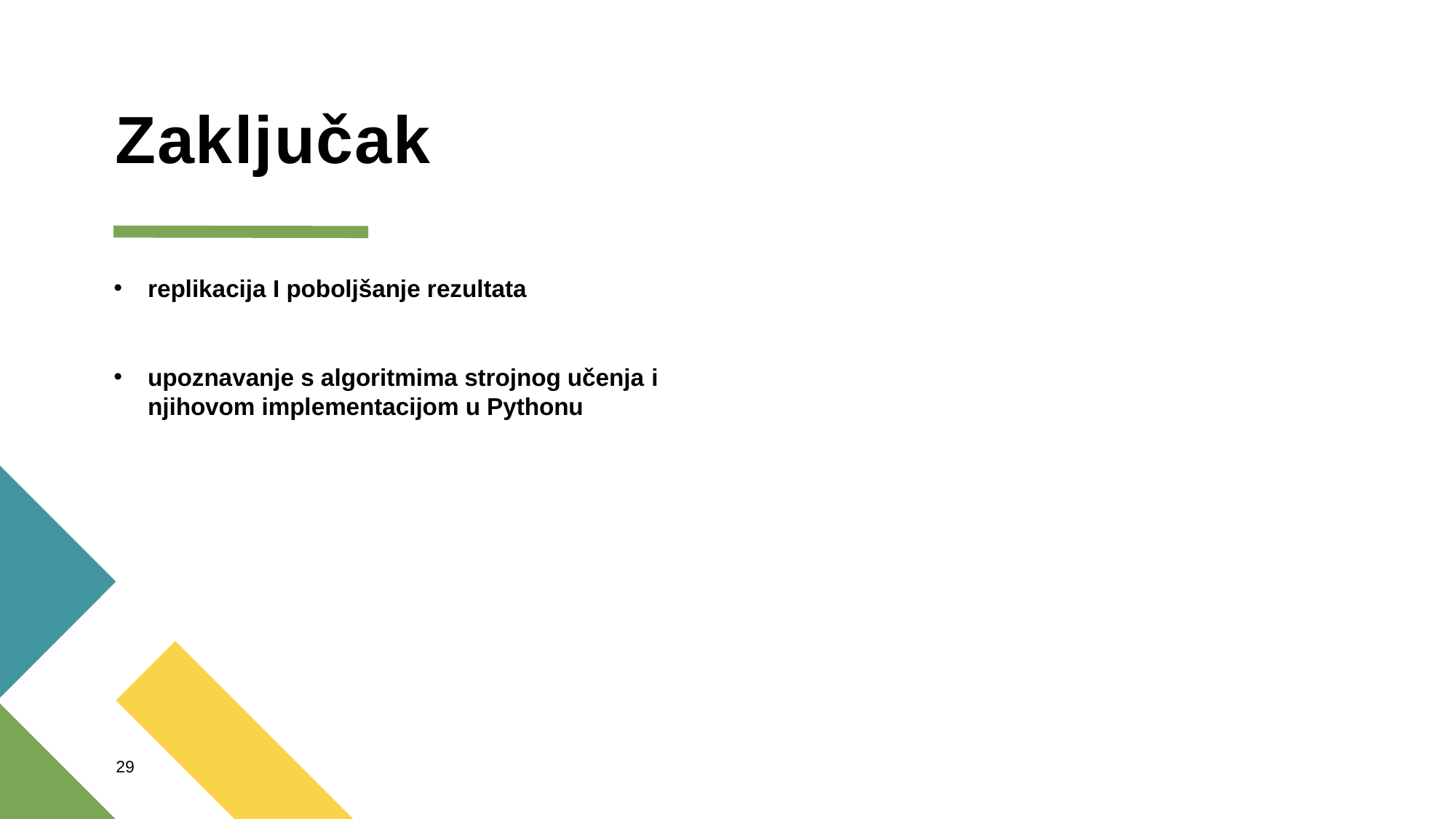

# Zaključak
replikacija I poboljšanje rezultata

upoznavanje s algoritmima strojnog učenja i njihovom implementacijom u Pythonu

29